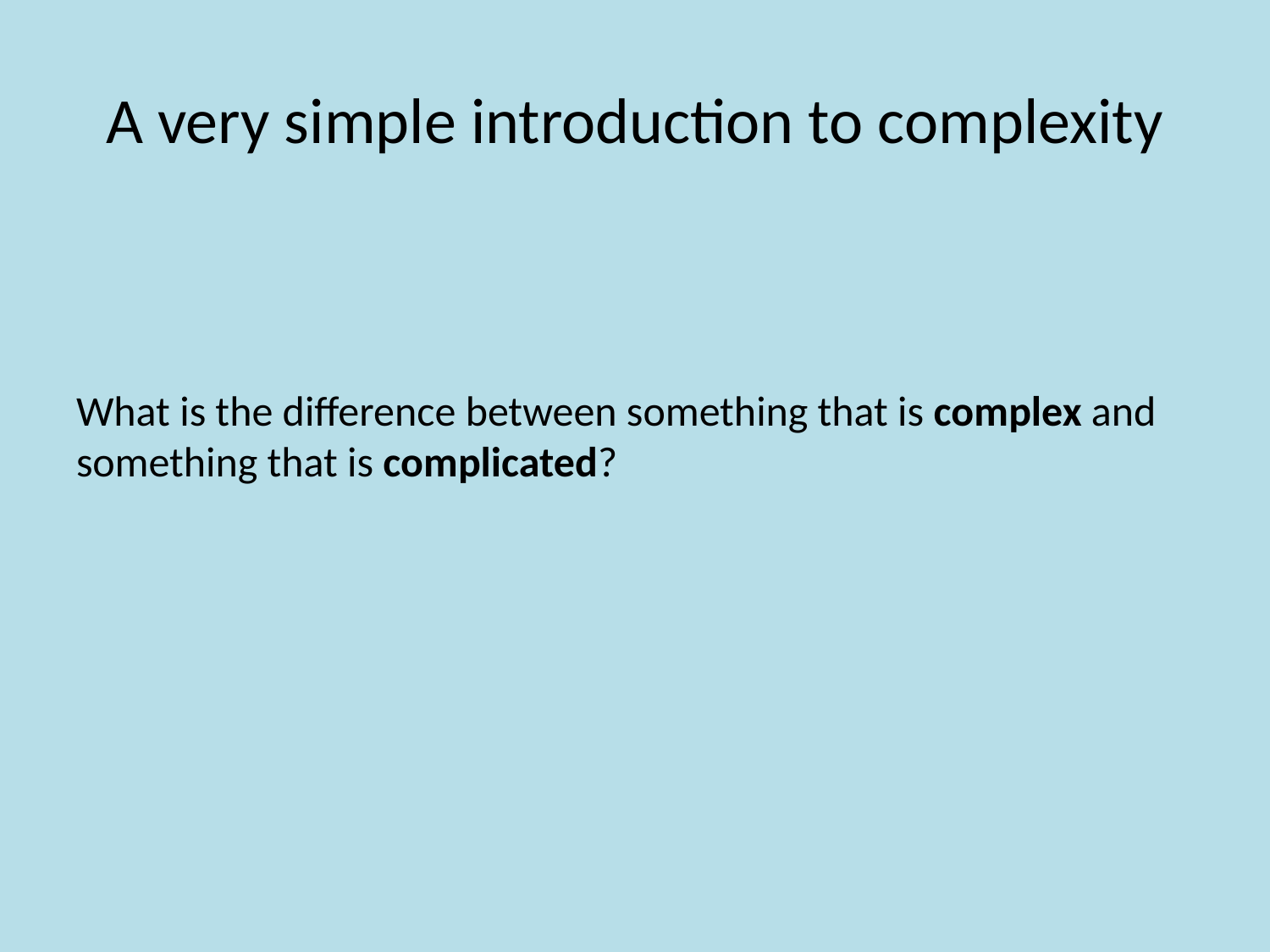

# A very simple introduction to complexity

What is the difference between something that is complex and something that is complicated?